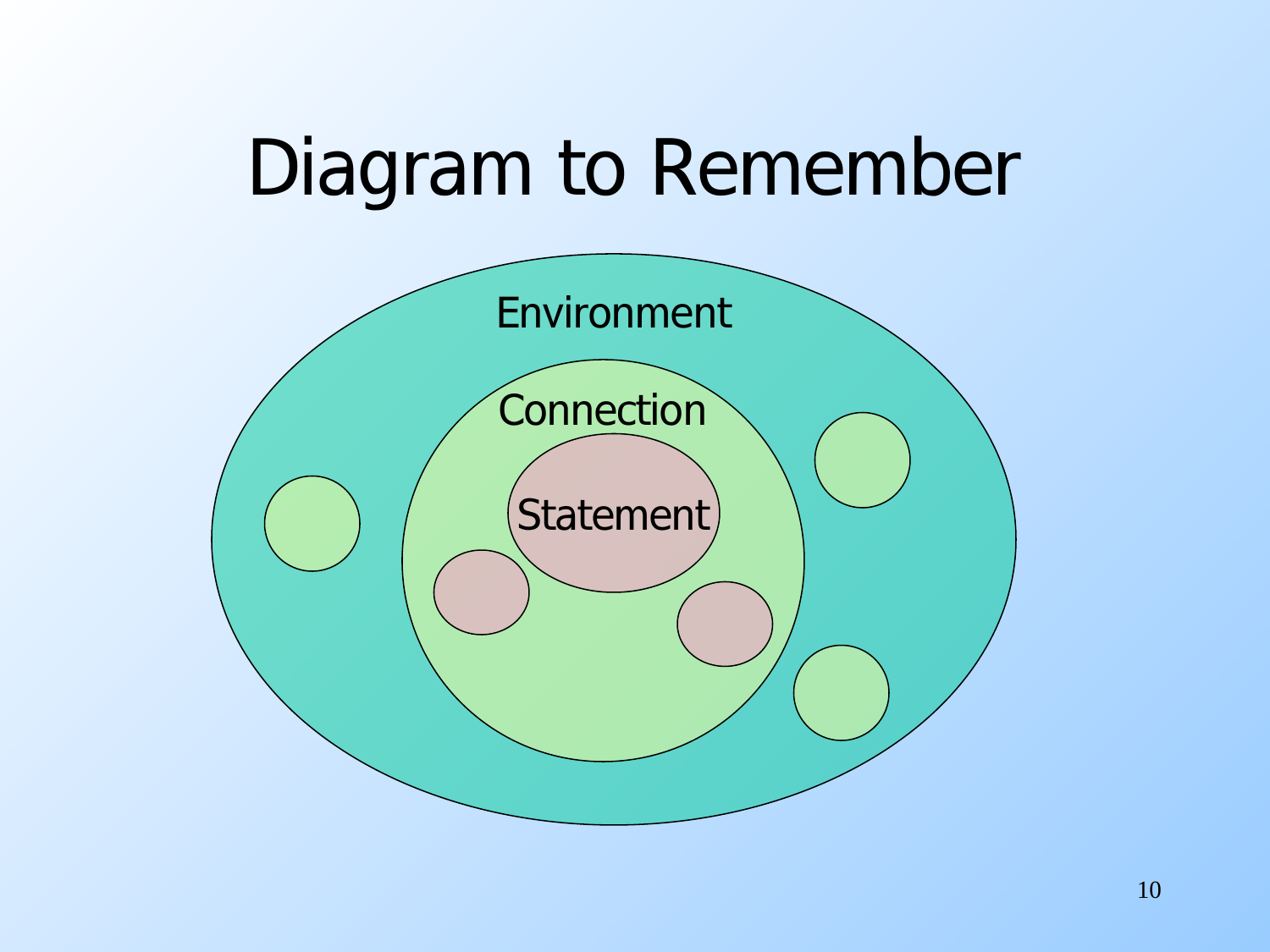

# Diagram to Remember
Environment

Connection

Statement

10